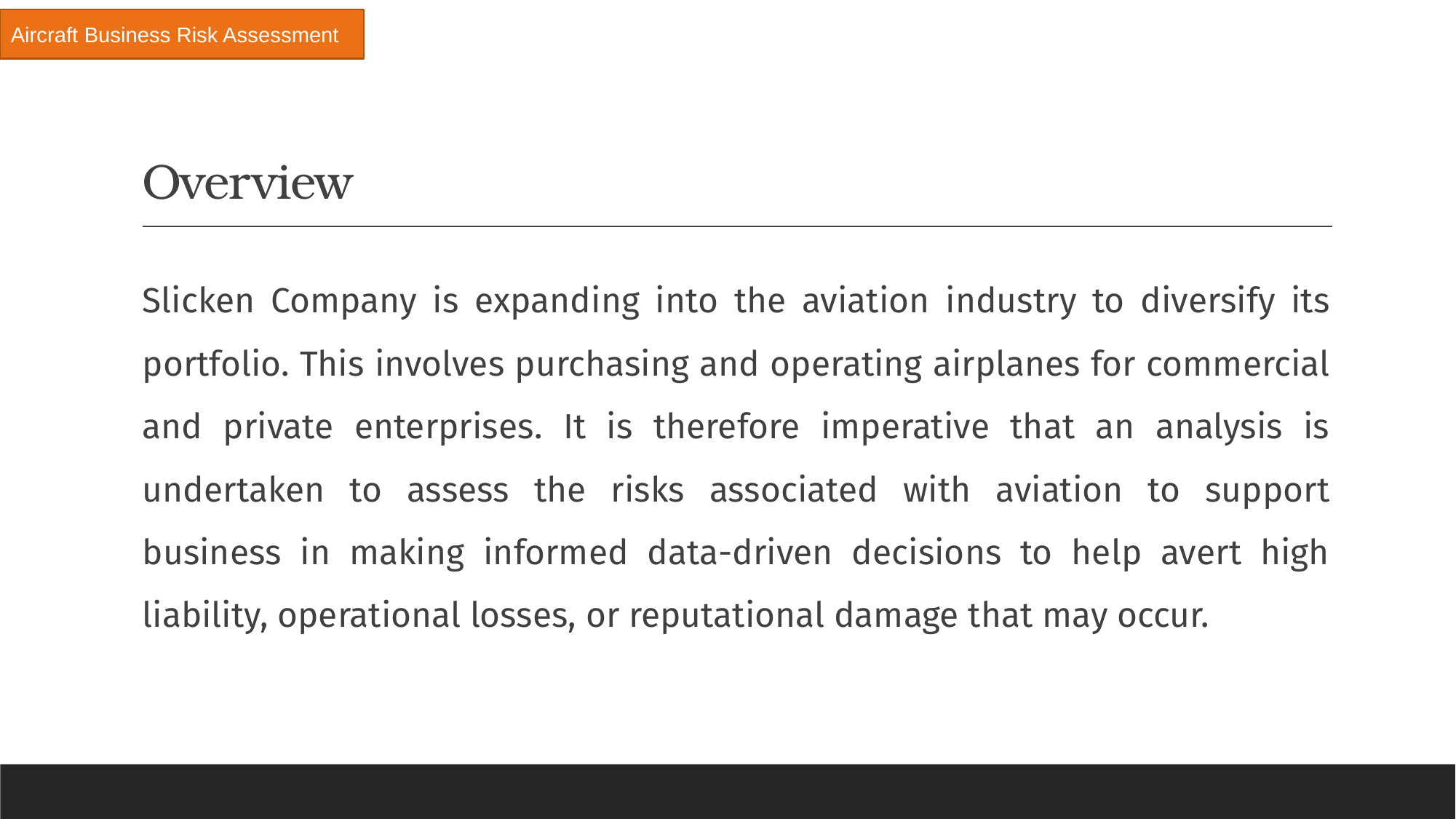

Aircraft Business Risk Assessment
# Overview
Slicken Company is expanding into the aviation industry to diversify its portfolio. This involves purchasing and operating airplanes for commercial and private enterprises. It is therefore imperative that an analysis is undertaken to assess the risks associated with aviation to support business in making informed data-driven decisions to help avert high liability, operational losses, or reputational damage that may occur.